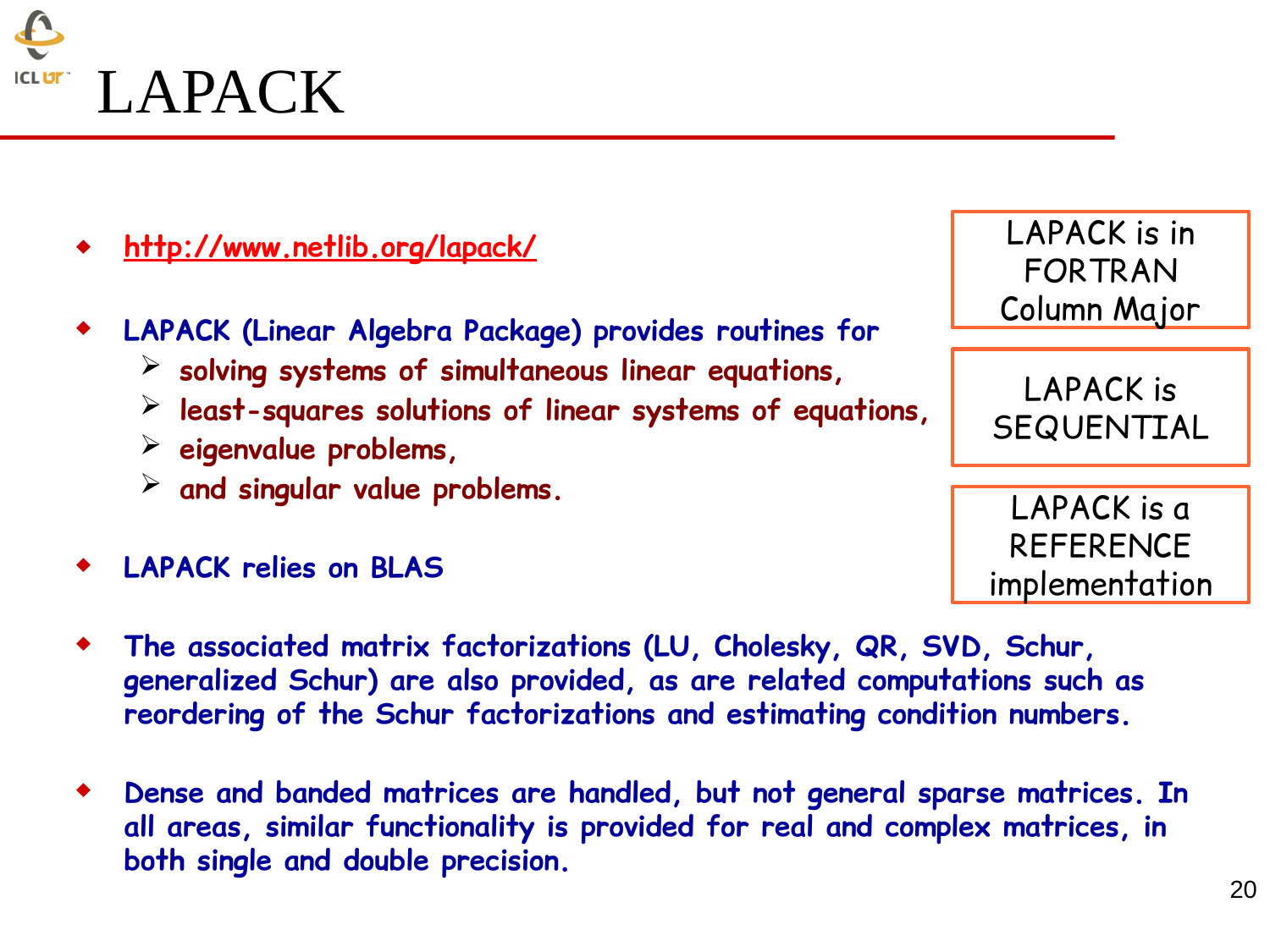

# LAPACK
LAPACK is in FORTRAN
Column Major
http://www.netlib.org/lapack/

LAPACK (Linear Algebra Package) provides routines for
solving systems of simultaneous linear equations,
least-squares solutions of linear systems of equations,
eigenvalue problems,
and singular value problems.

LAPACK relies on BLAS

The associated matrix factorizations (LU, Cholesky, QR, SVD, Schur, generalized Schur) are also provided, as are related computations such as reordering of the Schur factorizations and estimating condition numbers.

Dense and banded matrices are handled, but not general sparse matrices. In all areas, similar functionality is provided for real and complex matrices, in both single and double precision.
LAPACK is SEQUENTIAL
LAPACK is a REFERENCE implementation
20